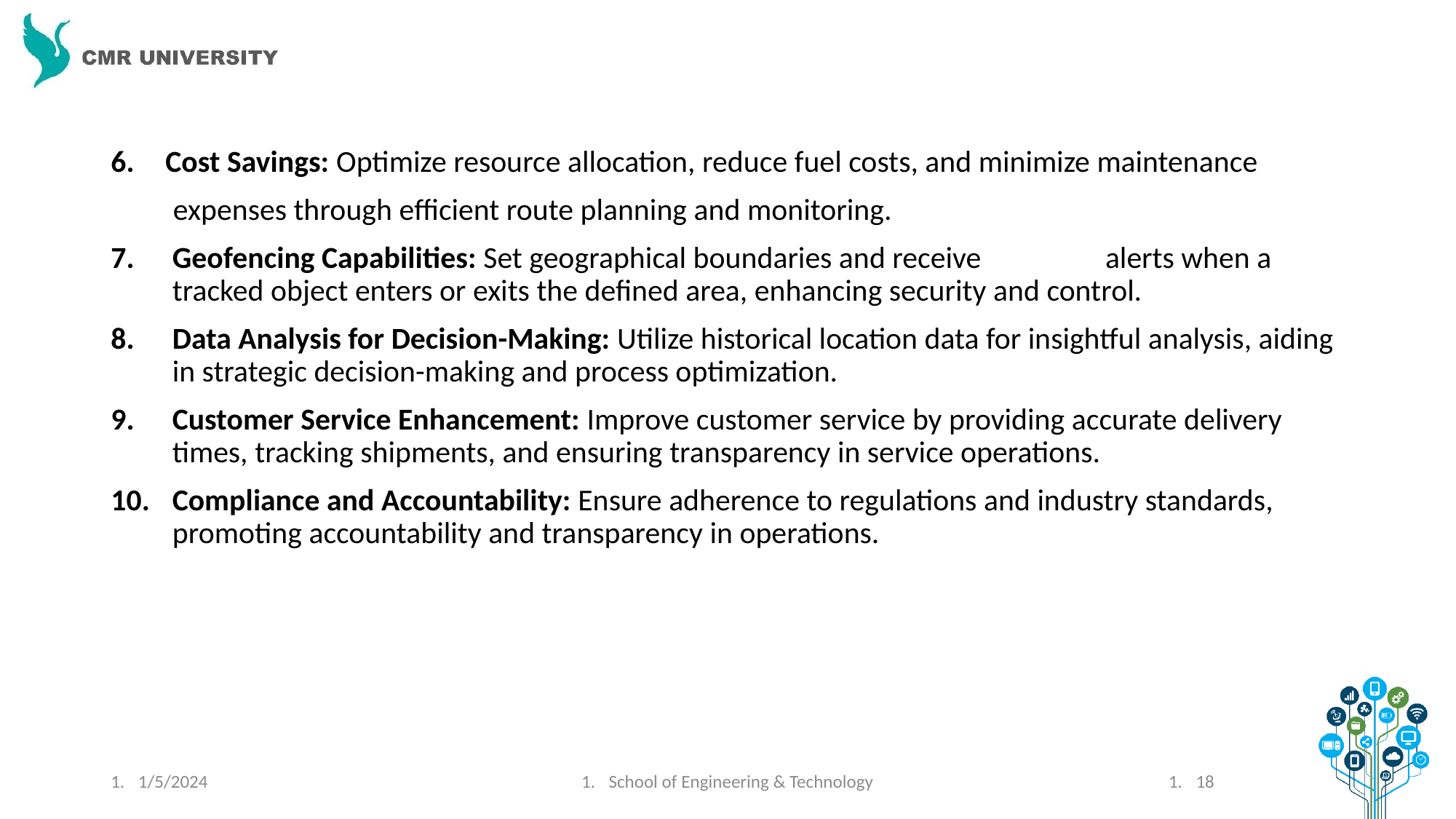

Cost Savings: Optimize resource allocation, reduce fuel costs, and minimize maintenance
         expenses through efficient route planning and monitoring.
Geofencing Capabilities: Set geographical boundaries and receive                  alerts when a tracked object enters or exits the defined area, enhancing security and control.
Data Analysis for Decision-Making: Utilize historical location data for insightful analysis, aiding in strategic decision-making and process optimization.
Customer Service Enhancement: Improve customer service by providing accurate delivery times, tracking shipments, and ensuring transparency in service operations.
Compliance and Accountability: Ensure adherence to regulations and industry standards, promoting accountability and transparency in operations.
1/5/2024
School of Engineering & Technology
18